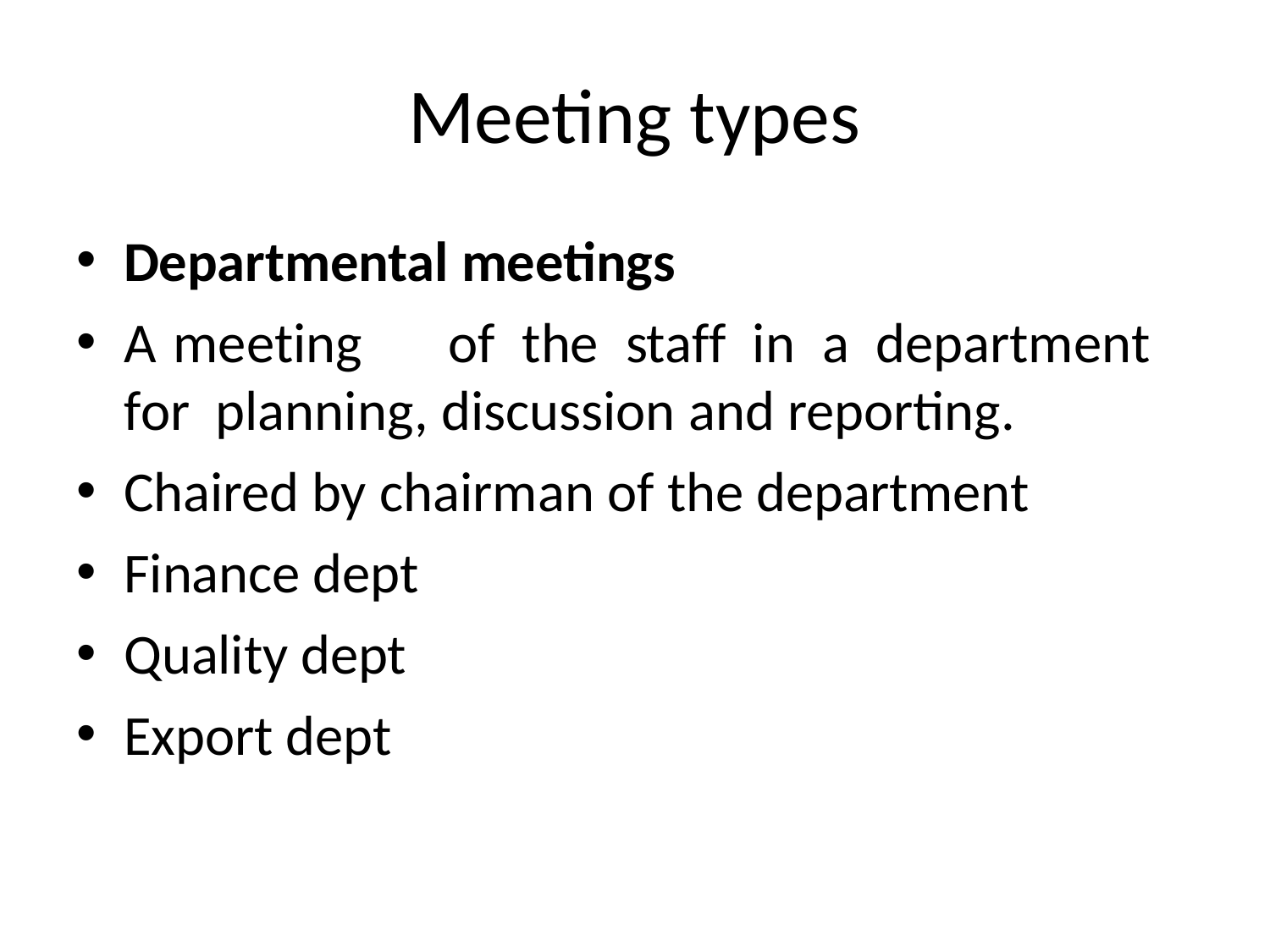

# Meeting types
Departmental meetings
A	meeting	of	the	staff	in	a	department	for  planning, discussion and reporting.
Chaired by chairman of the department
Finance dept
Quality dept
Export dept